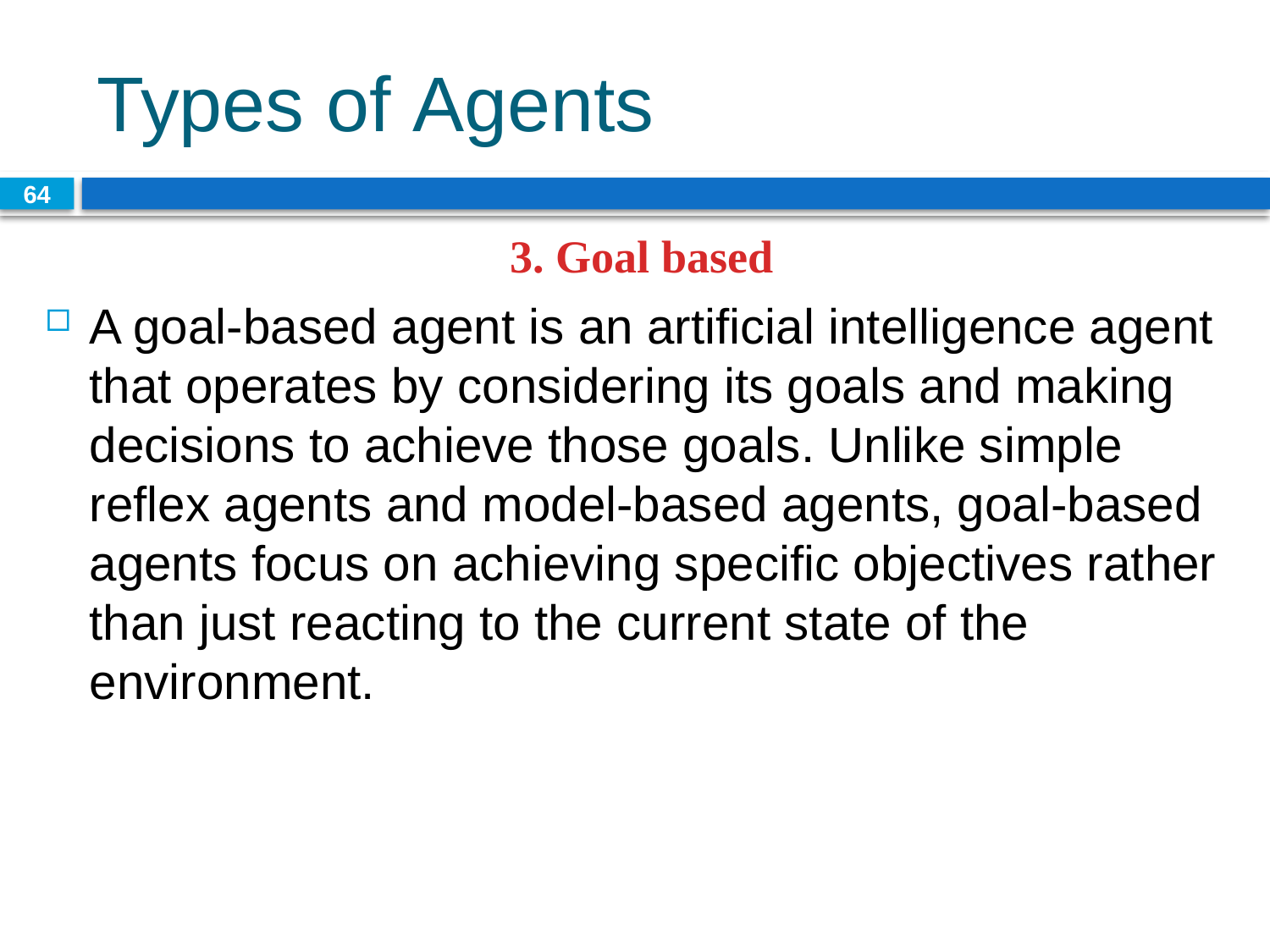

# Types of Agents
64
 3. Goal based
A goal-based agent is an artificial intelligence agent that operates by considering its goals and making decisions to achieve those goals. Unlike simple reflex agents and model-based agents, goal-based agents focus on achieving specific objectives rather than just reacting to the current state of the environment.